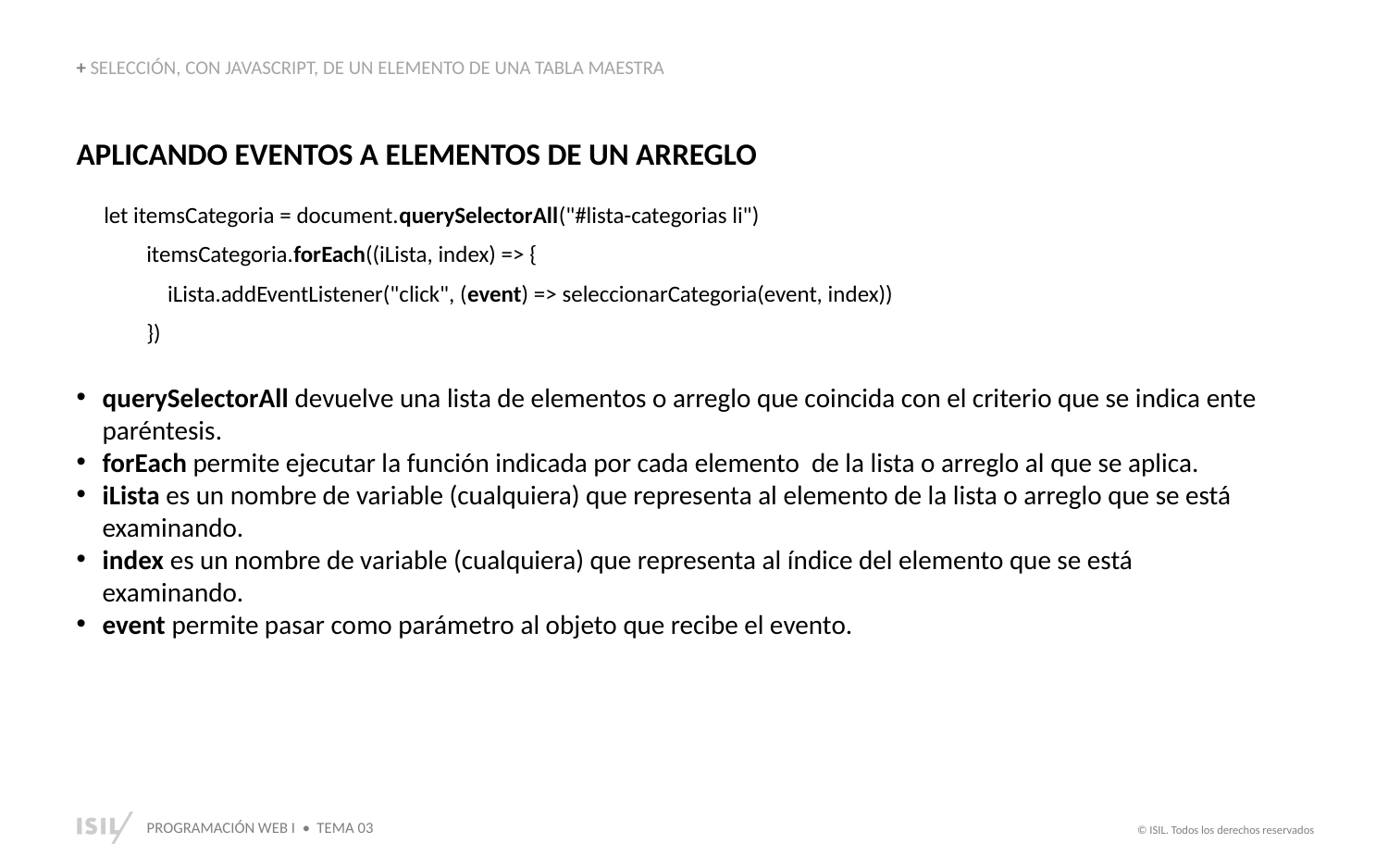

+ SELECCIÓN, CON JAVASCRIPT, DE UN ELEMENTO DE UNA TABLA MAESTRA
APLICANDO EVENTOS A ELEMENTOS DE UN ARREGLO
let itemsCategoria = document.querySelectorAll("#lista-categorias li")
        itemsCategoria.forEach((iLista, index) => {
            iLista.addEventListener("click", (event) => seleccionarCategoria(event, index))
        })
querySelectorAll devuelve una lista de elementos o arreglo que coincida con el criterio que se indica ente paréntesis.
forEach permite ejecutar la función indicada por cada elemento  de la lista o arreglo al que se aplica.
iLista es un nombre de variable (cualquiera) que representa al elemento de la lista o arreglo que se está examinando.
index es un nombre de variable (cualquiera) que representa al índice del elemento que se está examinando.
event permite pasar como parámetro al objeto que recibe el evento.